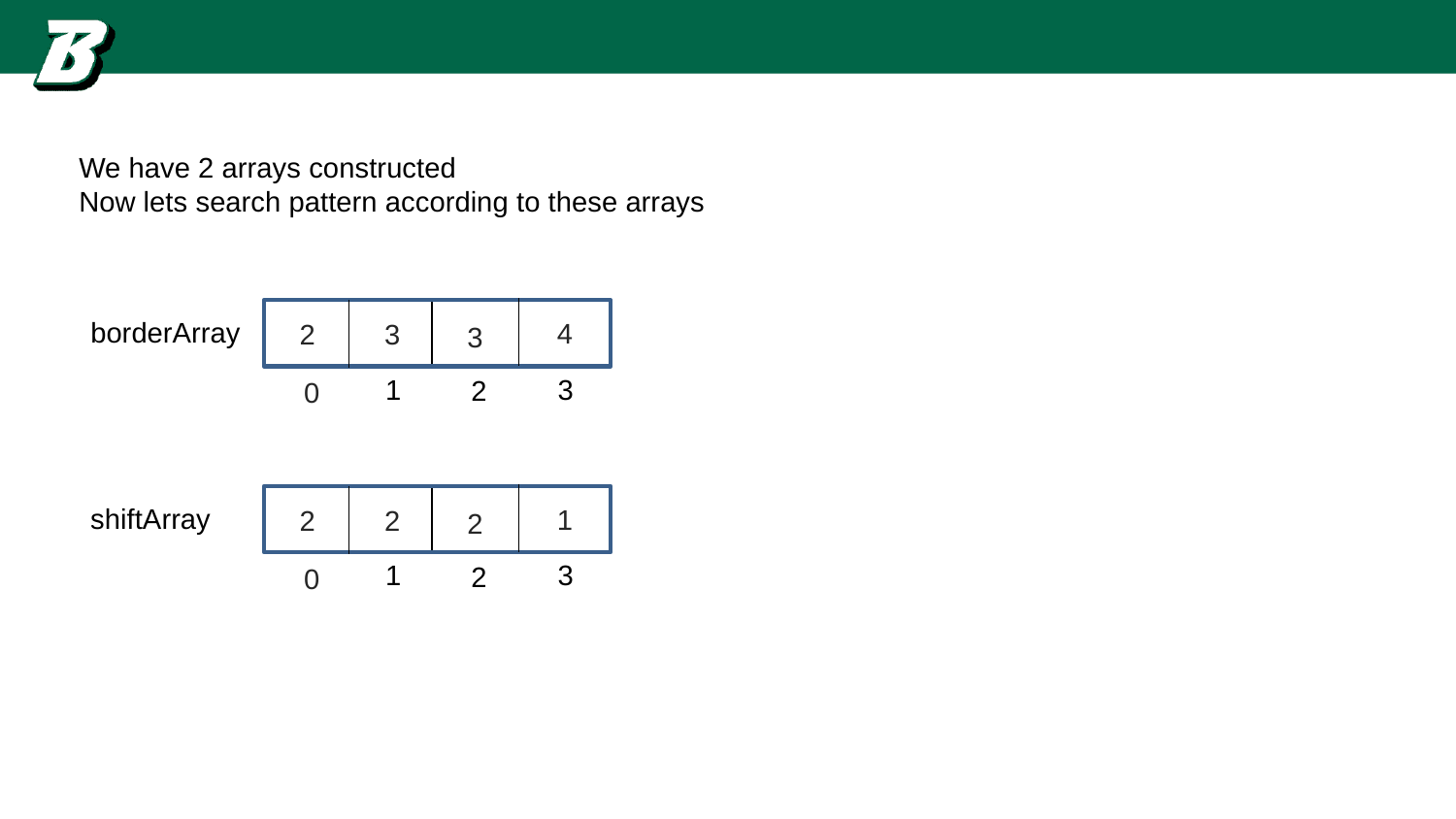

We have 2 arrays constructed
Now lets search pattern according to these arrays
3

1
2

0
borderArray
4
2
3
3
3

1
2

0
shiftArray
1
2
2
2